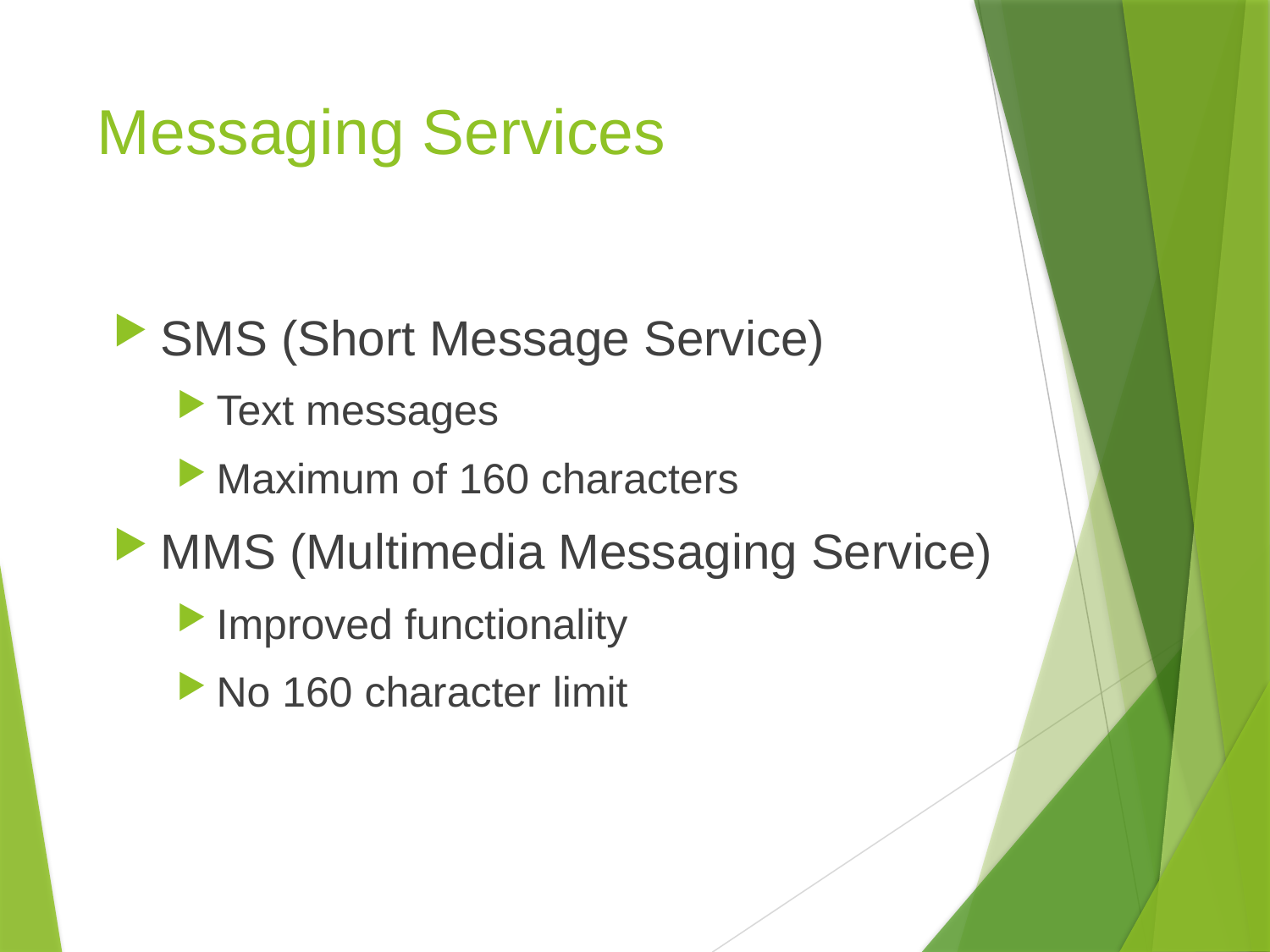

# Messaging Services
SMS (Short Message Service)
Text messages
Maximum of 160 characters
MMS (Multimedia Messaging Service)
Improved functionality
No 160 character limit